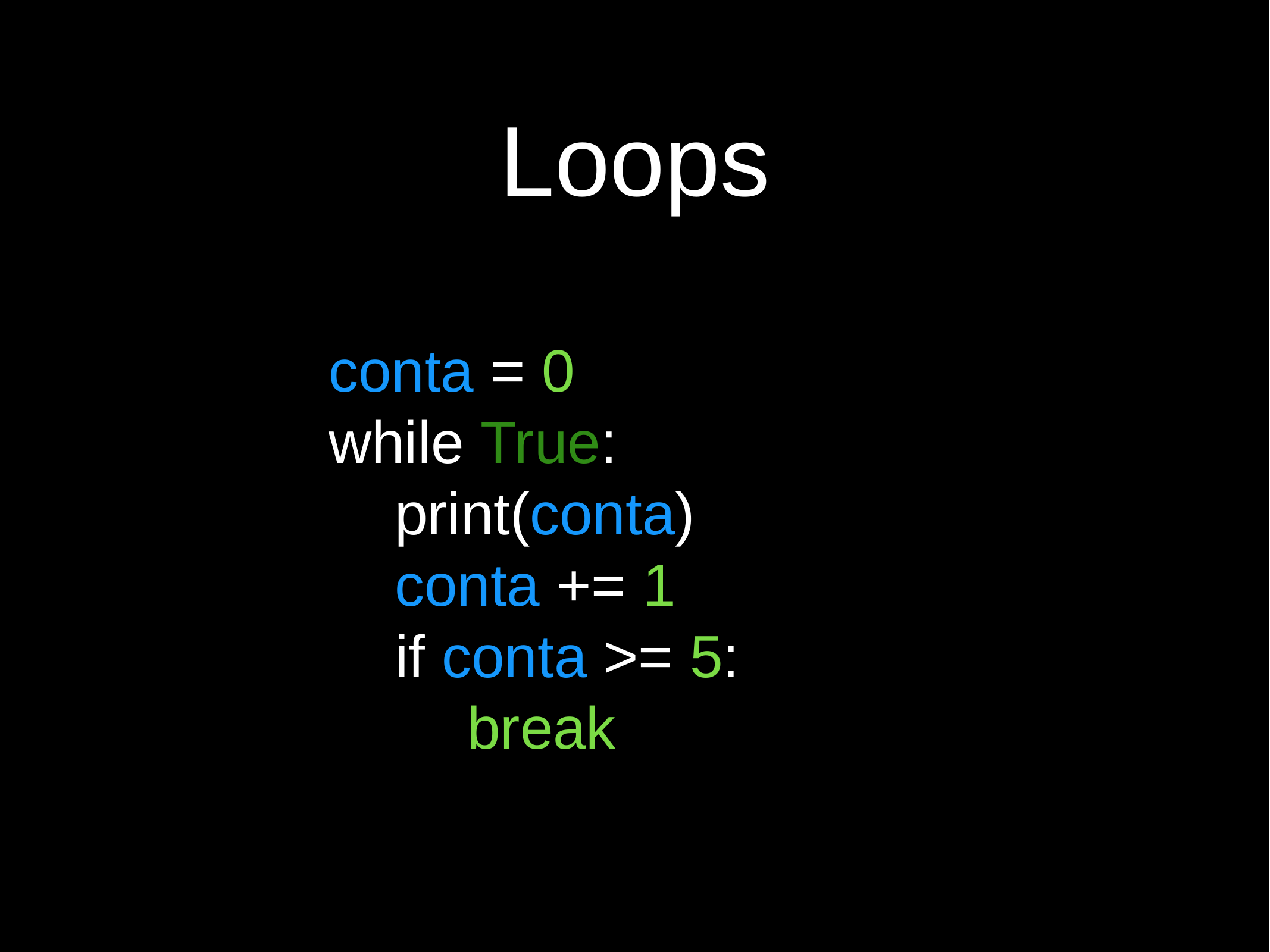

# Loops
conta = 0
while True:
    print(conta)
    conta += 1
if conta >= 5:
   break